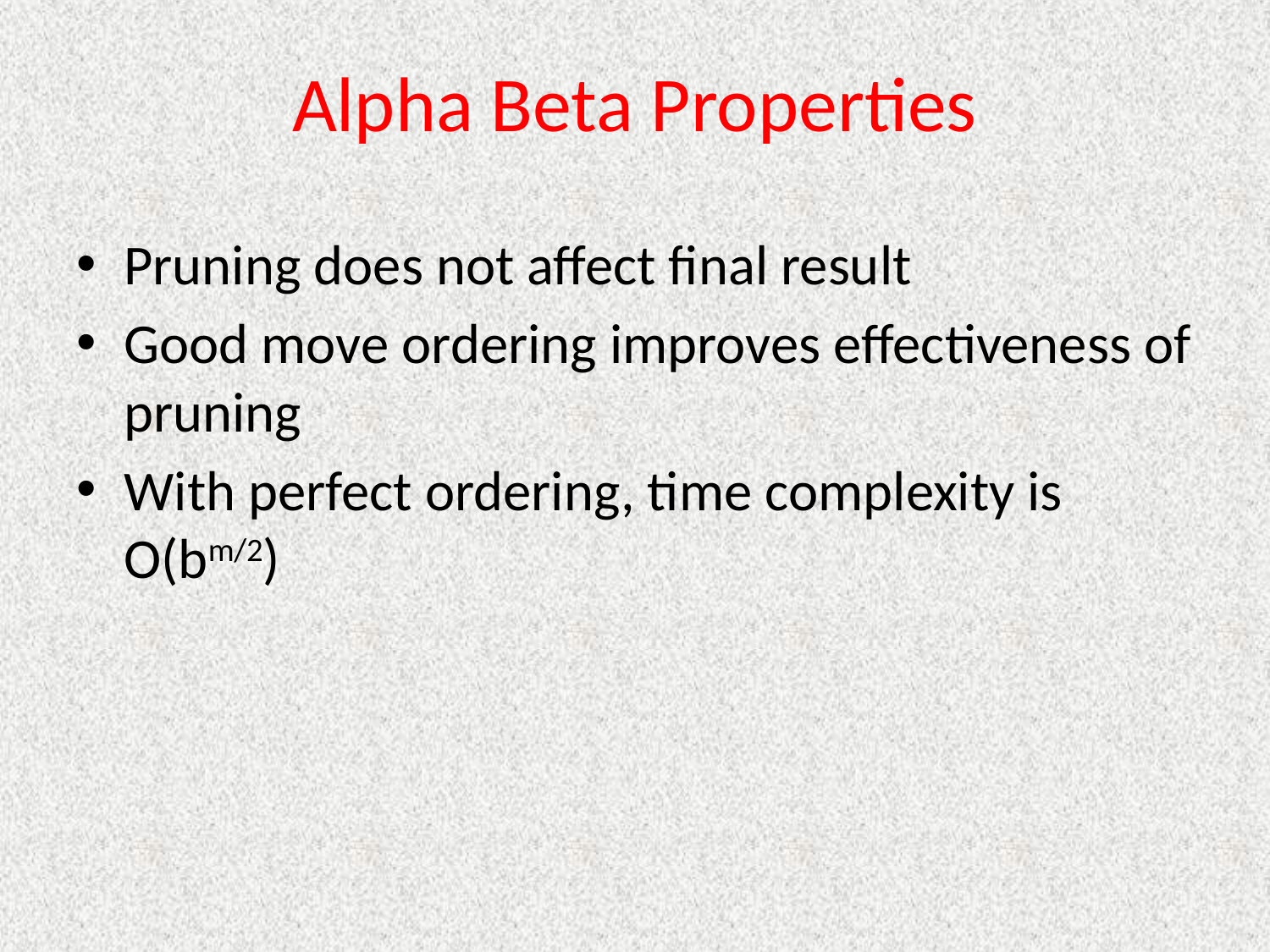

# Alpha Beta Properties
Pruning does not affect final result
Good move ordering improves effectiveness of pruning
With perfect ordering, time complexity is O(bm/2)